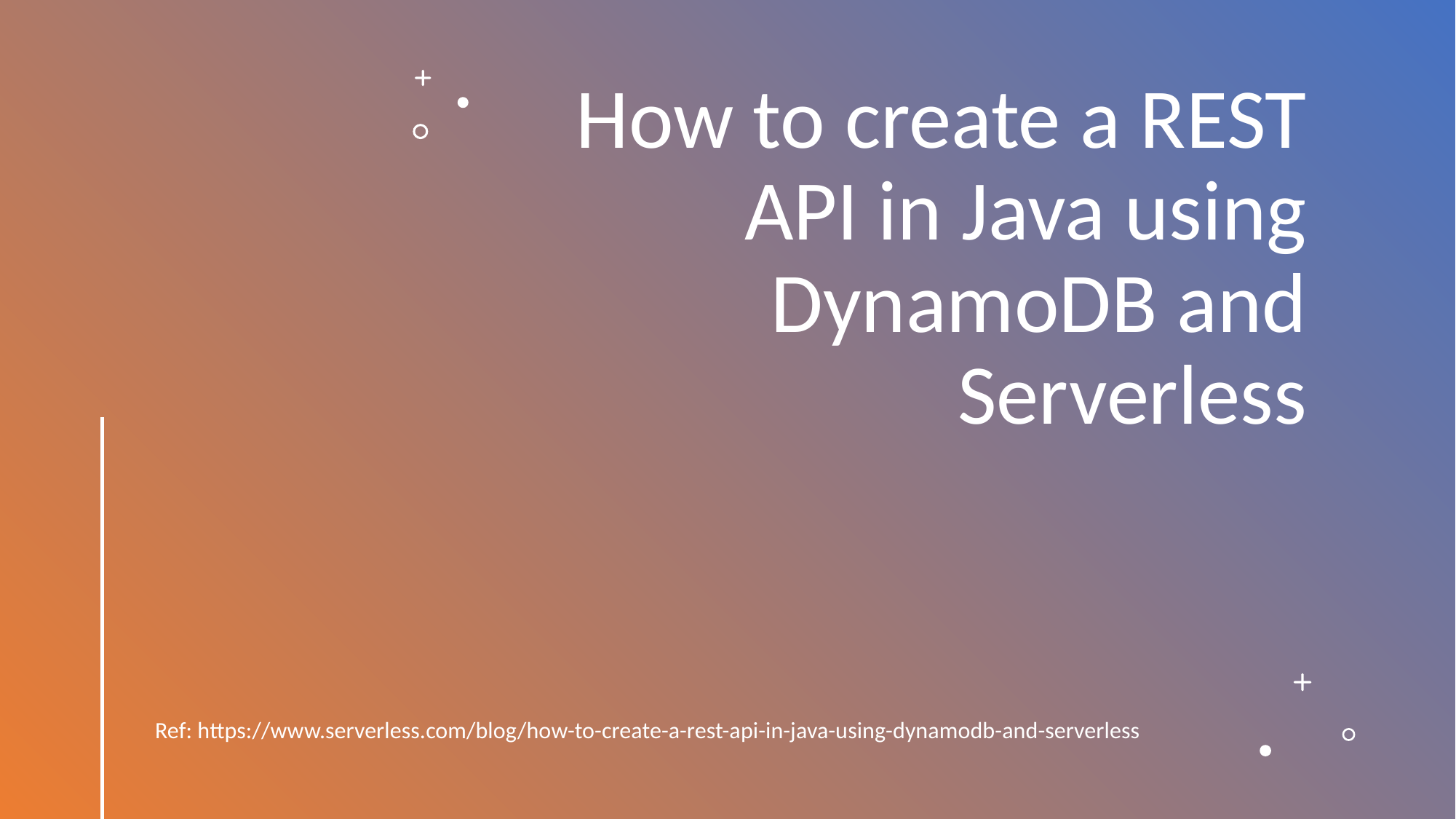

# How to create a REST API in Java using DynamoDB and Serverless

Ref: https://www.serverless.com/blog/how-to-create-a-rest-api-in-java-using-dynamodb-and-serverless